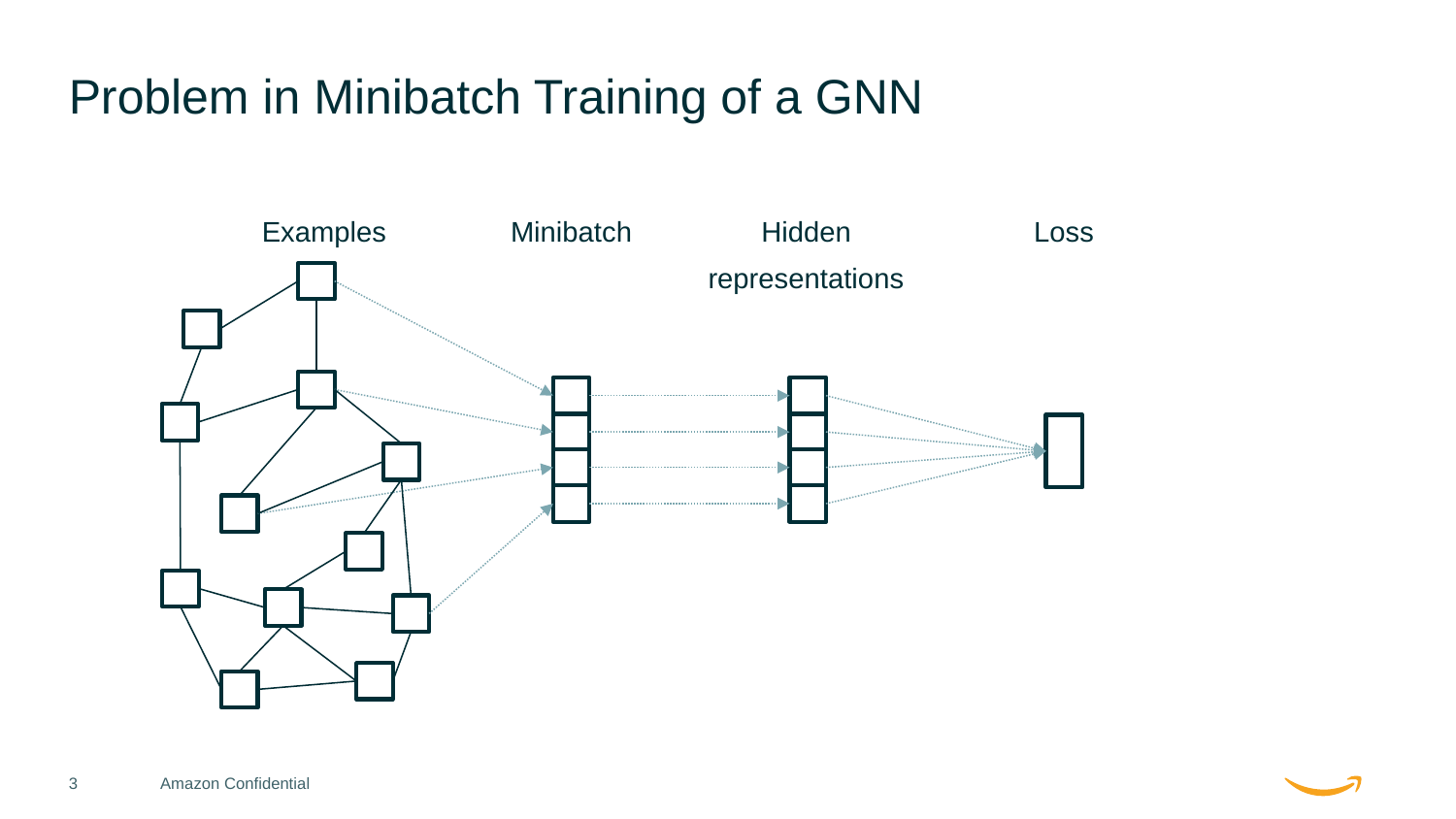

# Problem in Minibatch Training of a GNN
Examples
Minibatch
Hidden
representations
Loss

3
Amazon Confidential